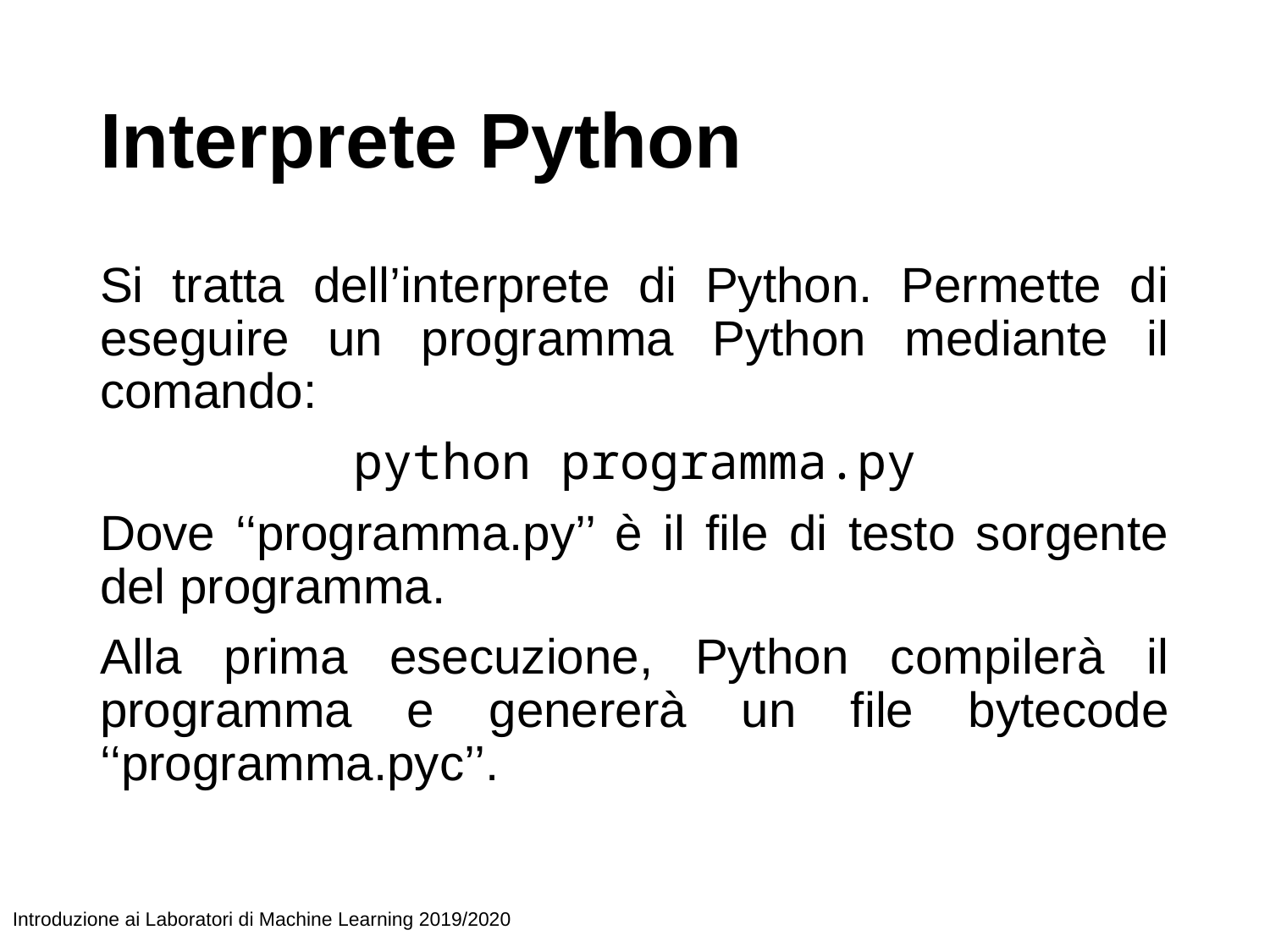

# Interprete Python
Si tratta dell’interprete di Python. Permette di eseguire un programma Python mediante il comando:
python programma.py
Dove ‘‘programma.py’’ è il file di testo sorgente del programma.
Alla prima esecuzione, Python compilerà il programma e genererà un file bytecode ‘‘programma.pyc’’.
Introduzione ai Laboratori di Machine Learning 2019/2020